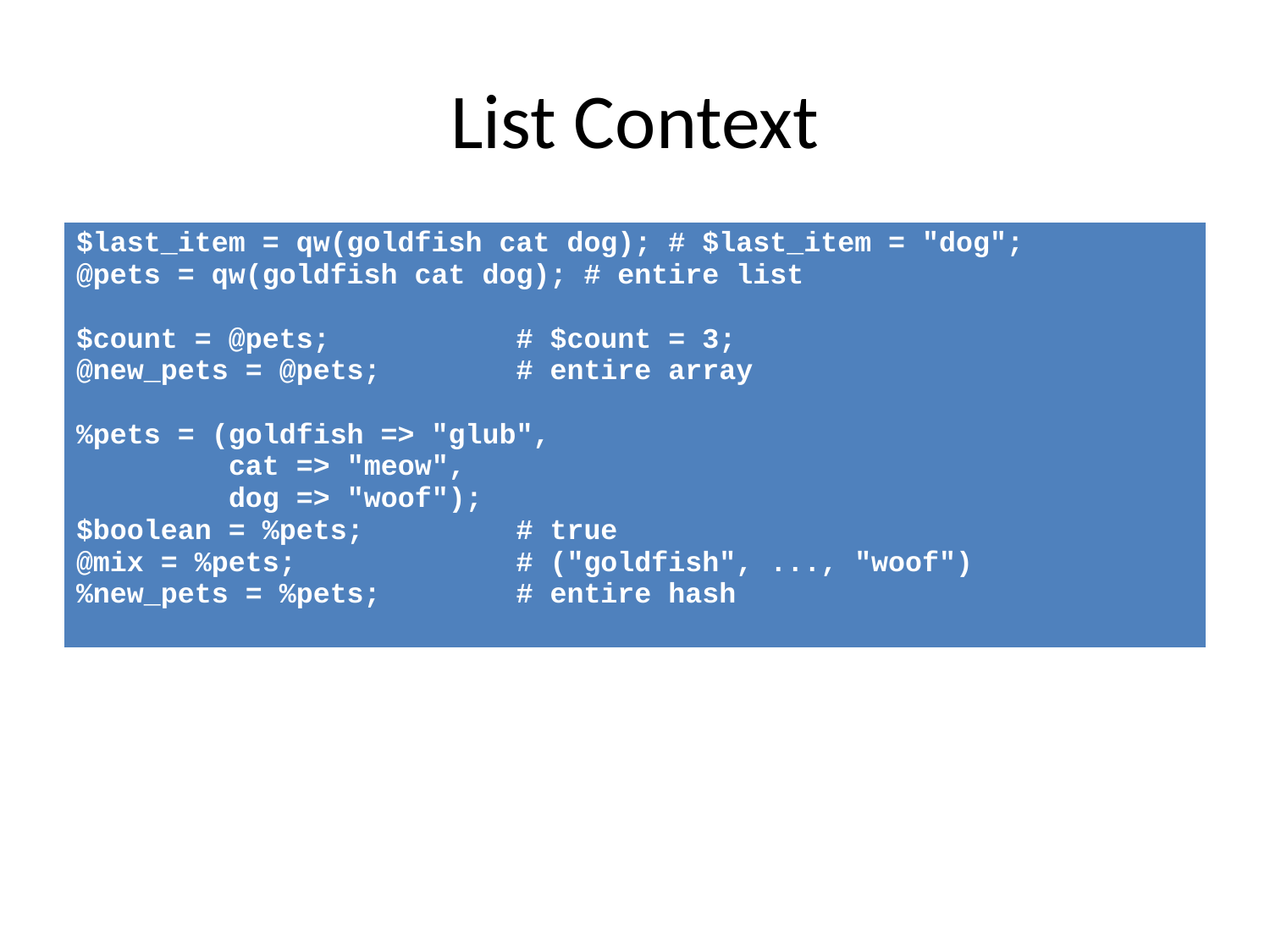

# List Context
| $last\_item = qw(goldfish cat dog); # $last\_item = "dog"; @pets = qw(goldfish cat dog); # entire list $count = @pets; # $count = 3; @new\_pets = @pets; # entire array %pets = (goldfish => "glub", cat => "meow", dog => "woof"); $boolean = %pets; # true @mix = %pets; # ("goldfish", ..., "woof") %new\_pets = %pets; # entire hash |
| --- |